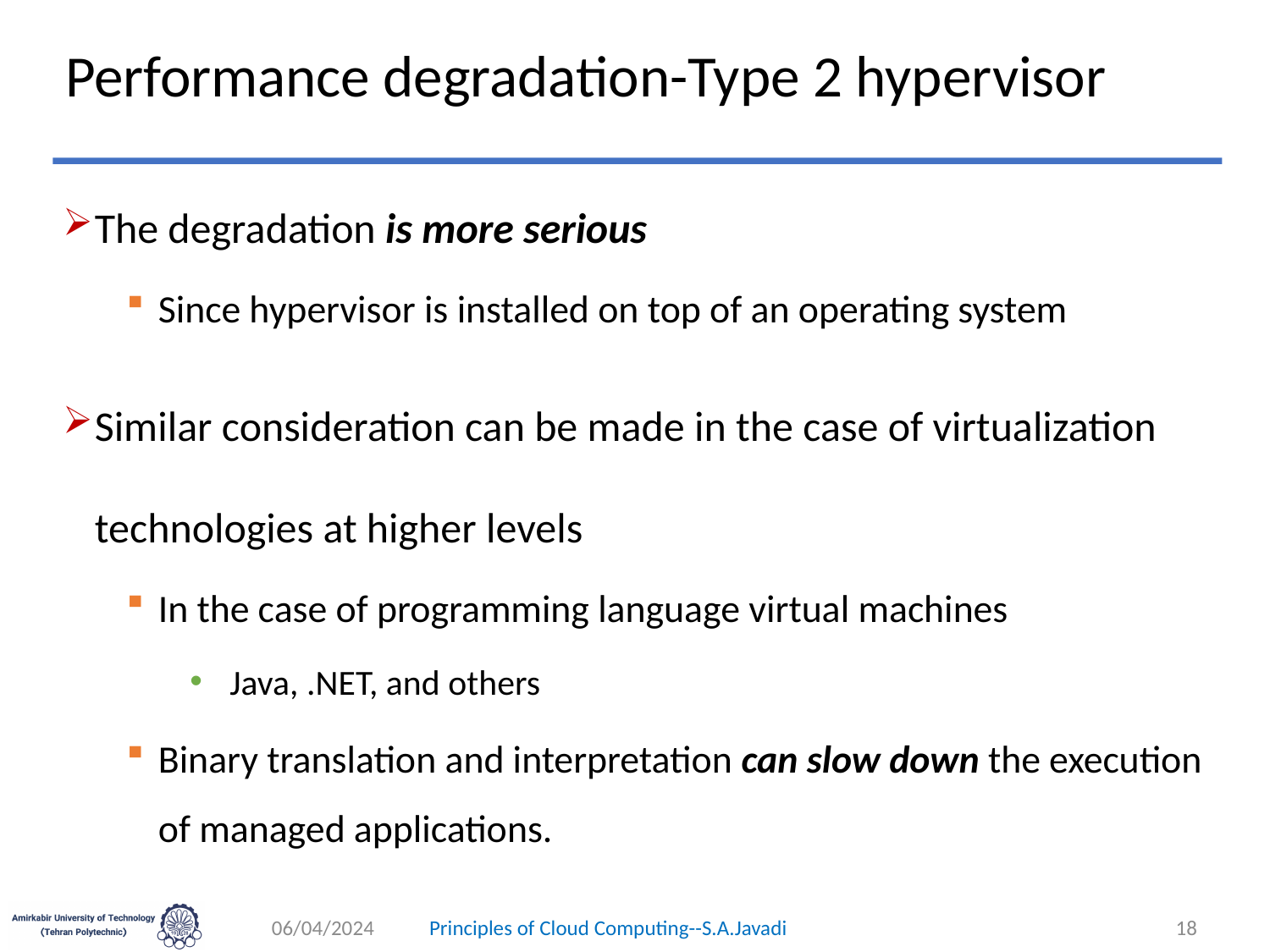

# Performance degradation-Type 2 hypervisor
The degradation is more serious
Since hypervisor is installed on top of an operating system
Similar consideration can be made in the case of virtualization technologies at higher levels
In the case of programming language virtual machines
 Java, .NET, and others
Binary translation and interpretation can slow down the execution of managed applications.

06/04/2024
Principles of Cloud Computing--S.A.Javadi
18